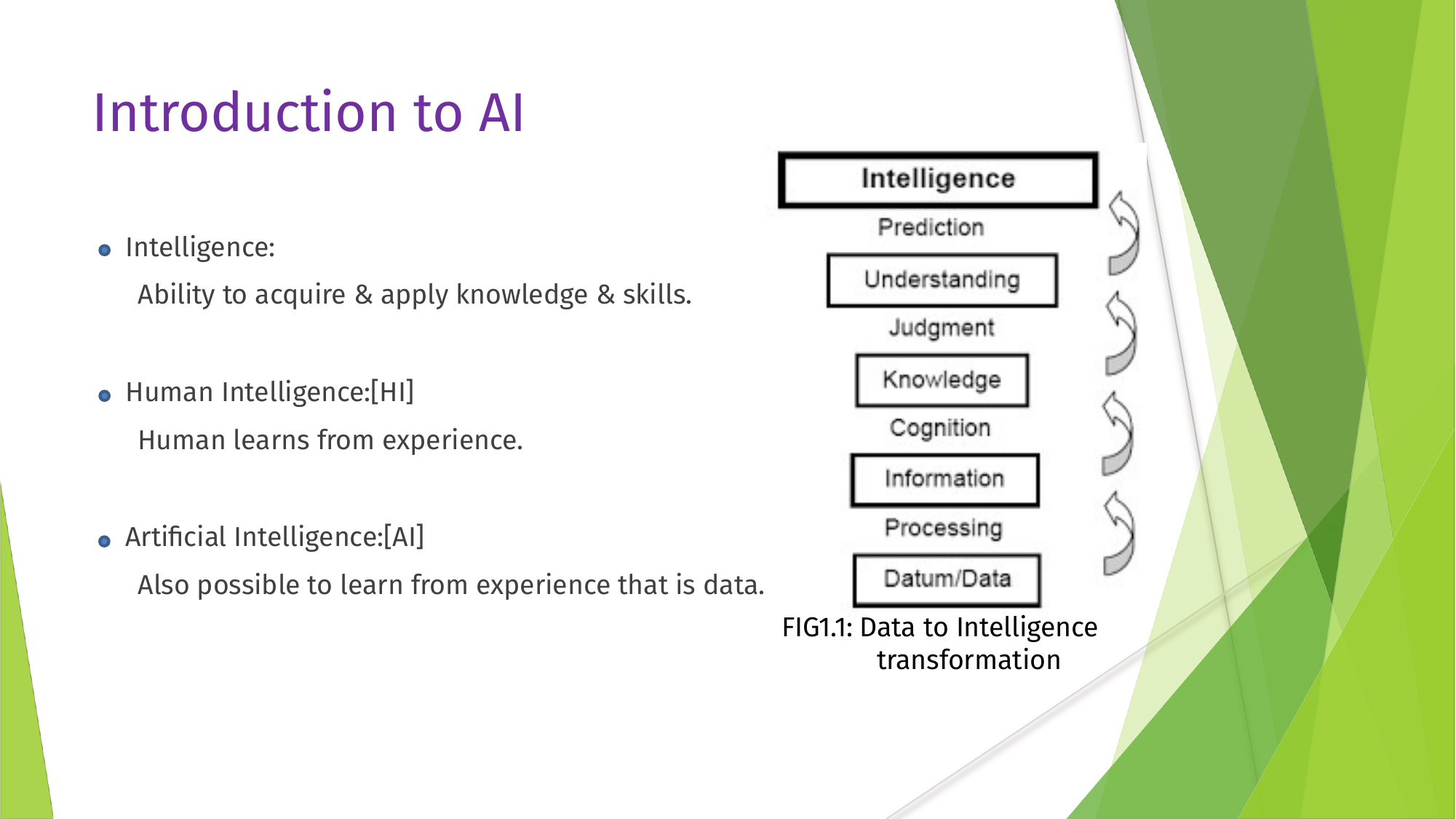

# Introduction to AI

	Intelligence:
Ability to acquire & apply knowledge & skills.

	Human Intelligence:[HI]
Human learns from experience.

	Artificial Intelligence:[AI]
Also possible to learn from experience that is data.
FIG1.1: Data to Intelligence  transformation